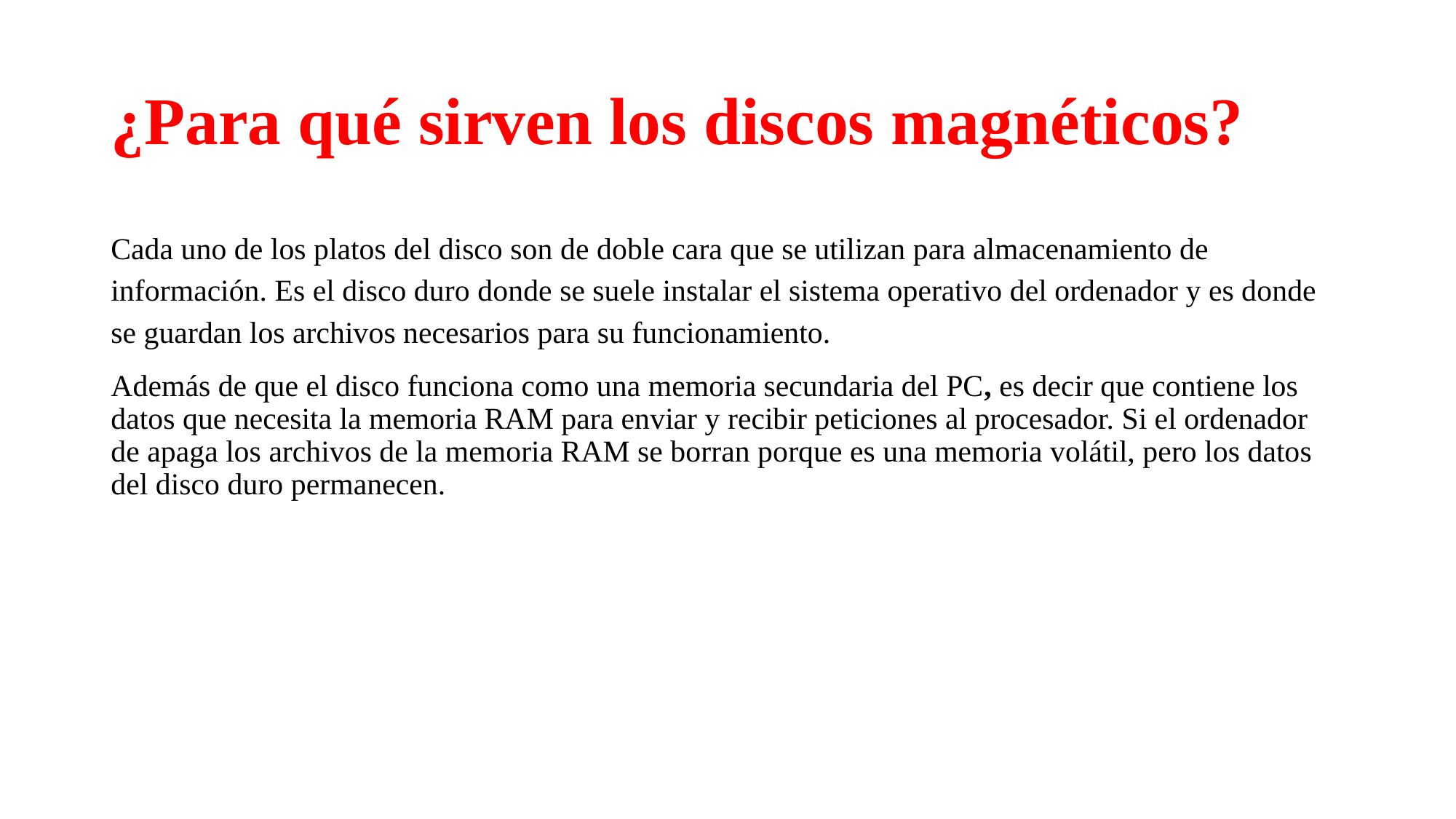

# ¿Para qué sirven los discos magnéticos?
Cada uno de los platos del disco son de doble cara que se utilizan para almacenamiento de información. Es el disco duro donde se suele instalar el sistema operativo del ordenador y es donde se guardan los archivos necesarios para su funcionamiento.
Además de que el disco funciona como una memoria secundaria del PC, es decir que contiene los datos que necesita la memoria RAM para enviar y recibir peticiones al procesador. Si el ordenador de apaga los archivos de la memoria RAM se borran porque es una memoria volátil, pero los datos del disco duro permanecen.